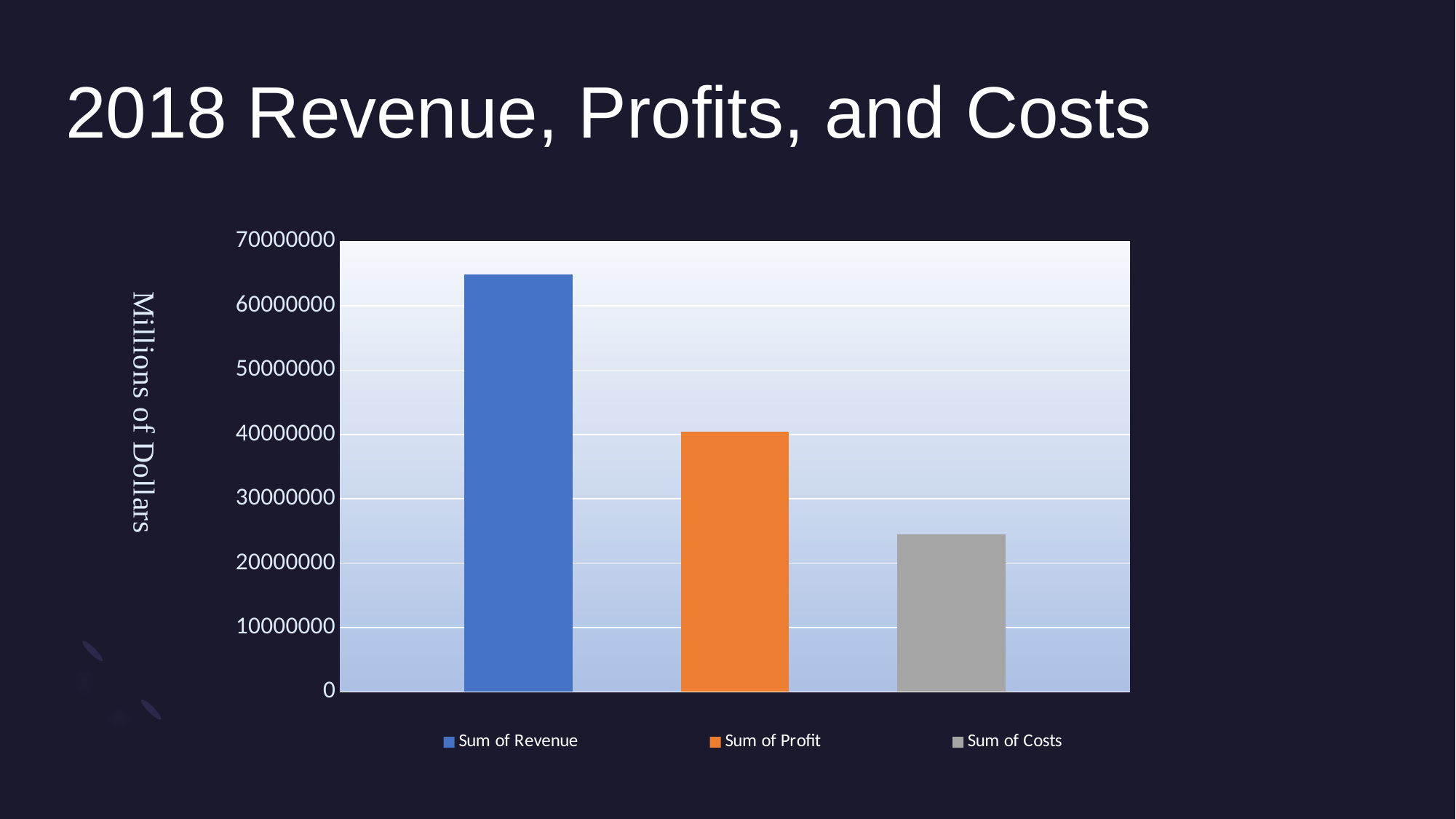

# 2018 Revenue, Profits, and Costs

### Chart

| Category | Sum of Revenue | Sum of Profit | Sum of Costs |
|---|---|---|---|
| Total | 64869410.272693954 | 40391012.01669395 | 24478398.256 |